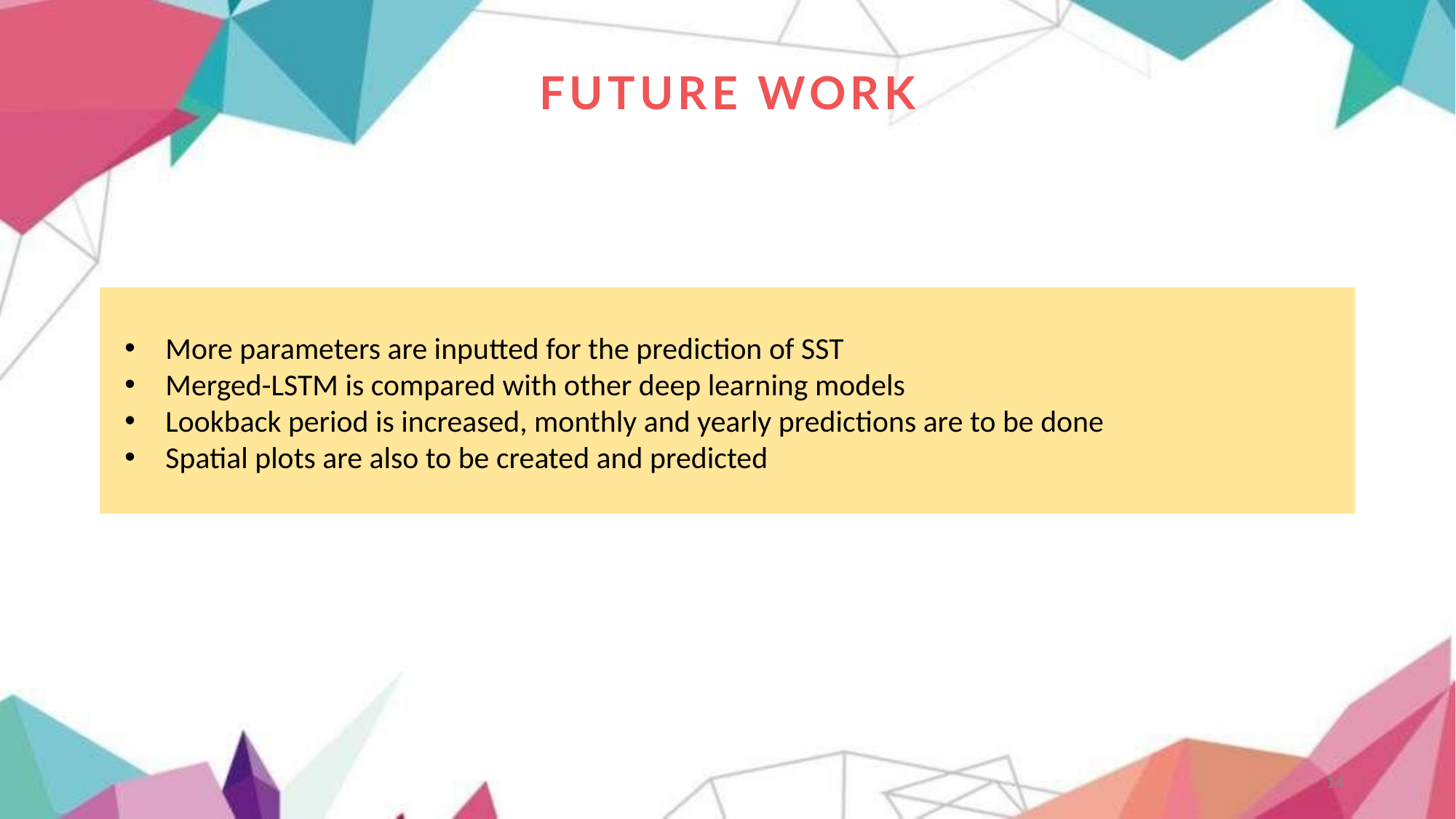

# FUTURE WORK

More parameters are inputted for the prediction of SST
Merged-LSTM is compared with other deep learning models
Lookback period is increased, monthly and yearly predictions are to be done
Spatial plots are also to be created and predicted

14